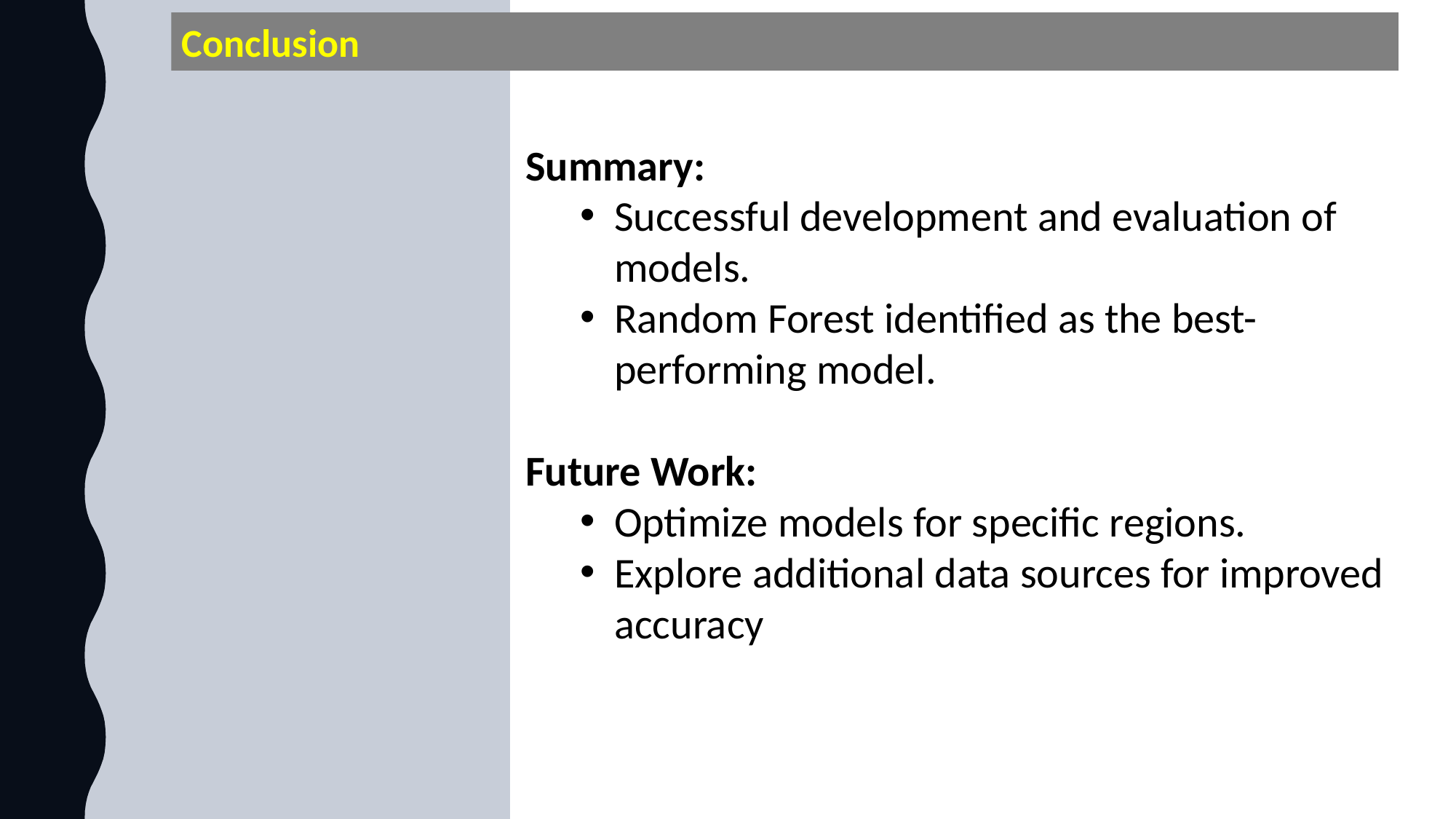

Conclusion
Summary:
Successful development and evaluation of models.
Random Forest identified as the best-performing model.

Future Work:
Optimize models for specific regions.
Explore additional data sources for improved accuracy